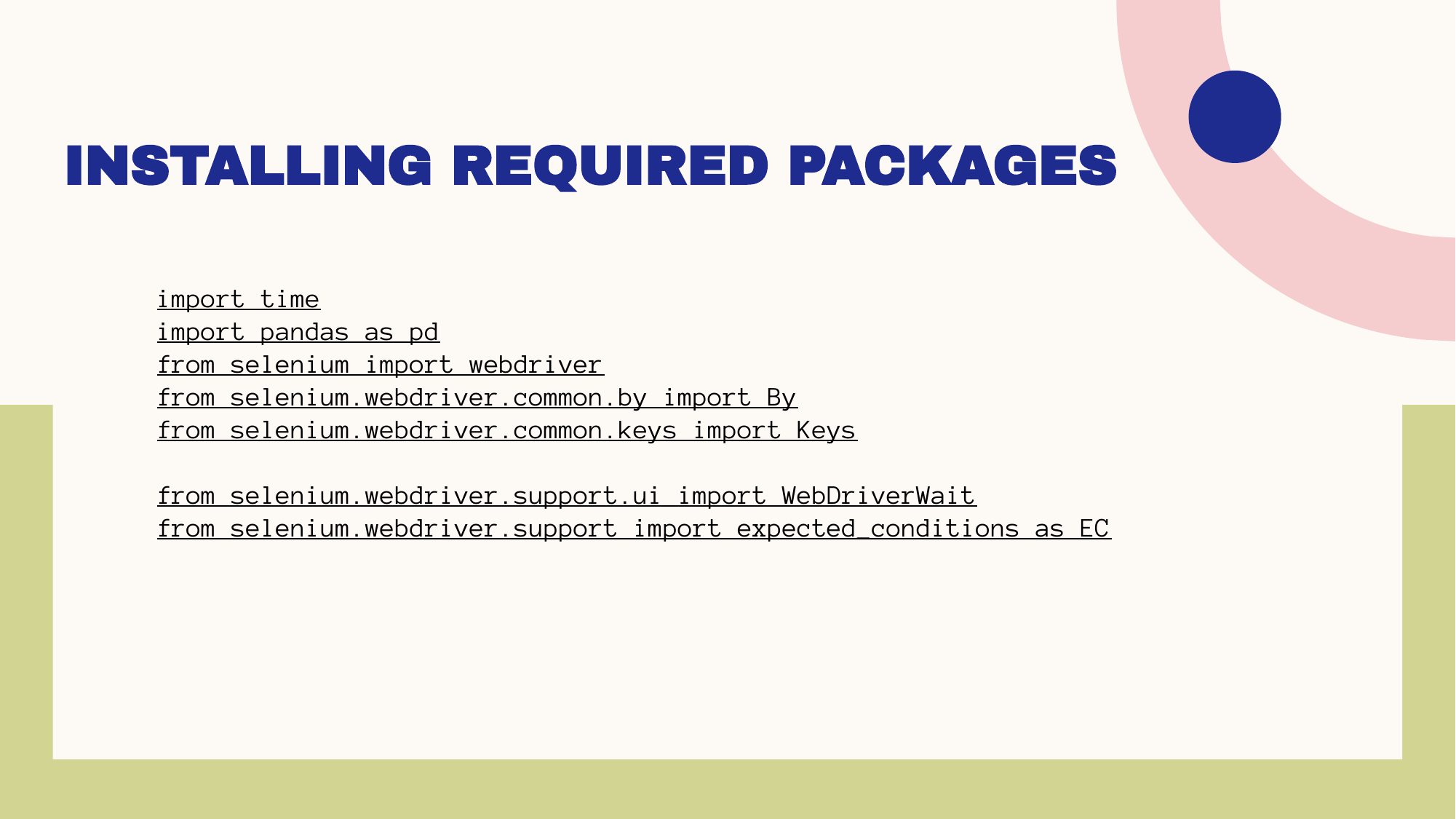

# Installing required packages
import time
import pandas as pd
from selenium import webdriver
from selenium.webdriver.common.by import By
from selenium.webdriver.common.keys import Keys
from selenium.webdriver.support.ui import WebDriverWait
from selenium.webdriver.support import expected_conditions as EC